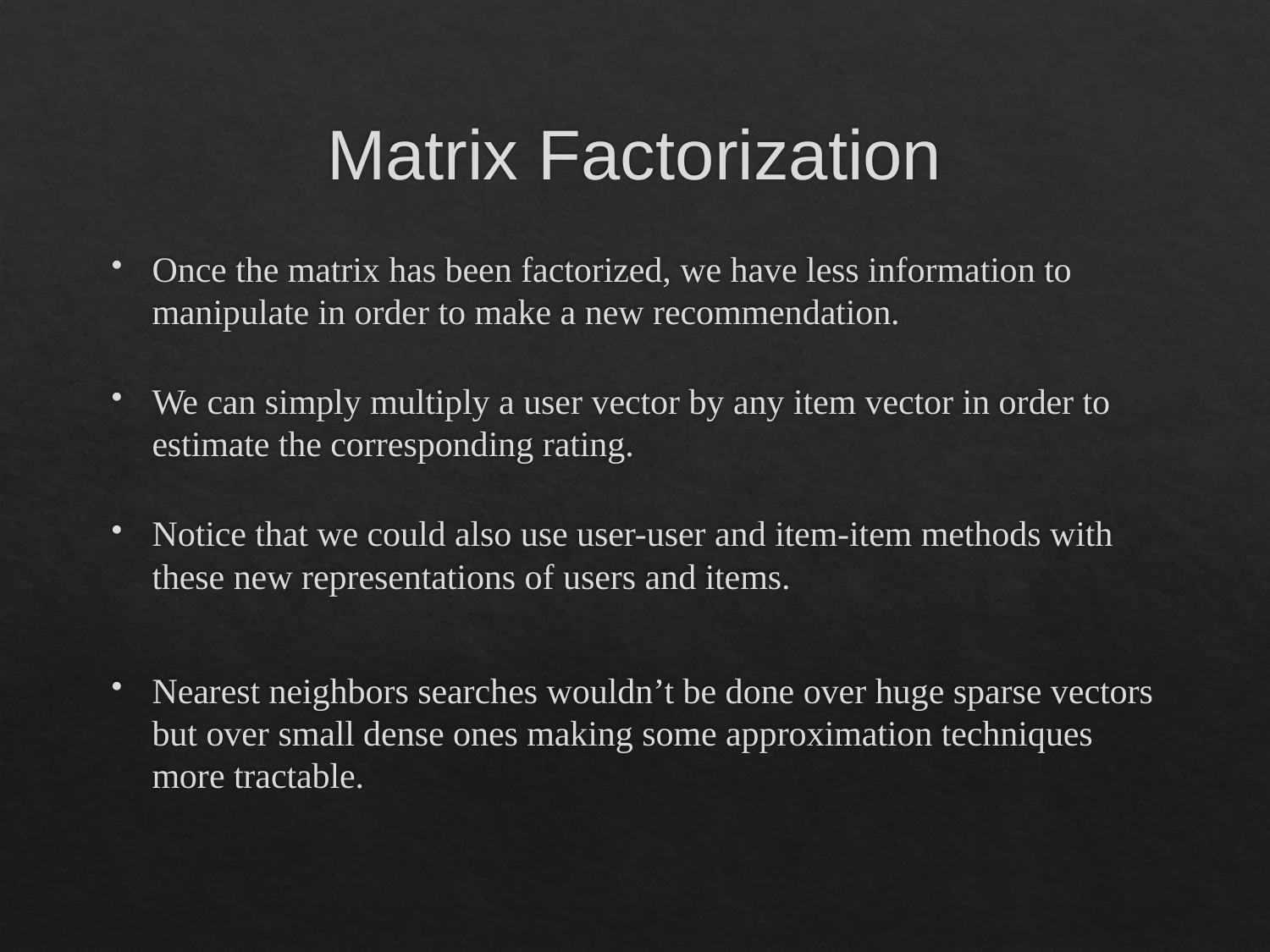

# Matrix Factorization
Once the matrix has been factorized, we have less information to manipulate in order to make a new recommendation.

We can simply multiply a user vector by any item vector in order to estimate the corresponding rating.

Notice that we could also use user-user and item-item methods with these new representations of users and items.

Nearest neighbors searches wouldn’t be done over huge sparse vectors but over small dense ones making some approximation techniques more tractable.